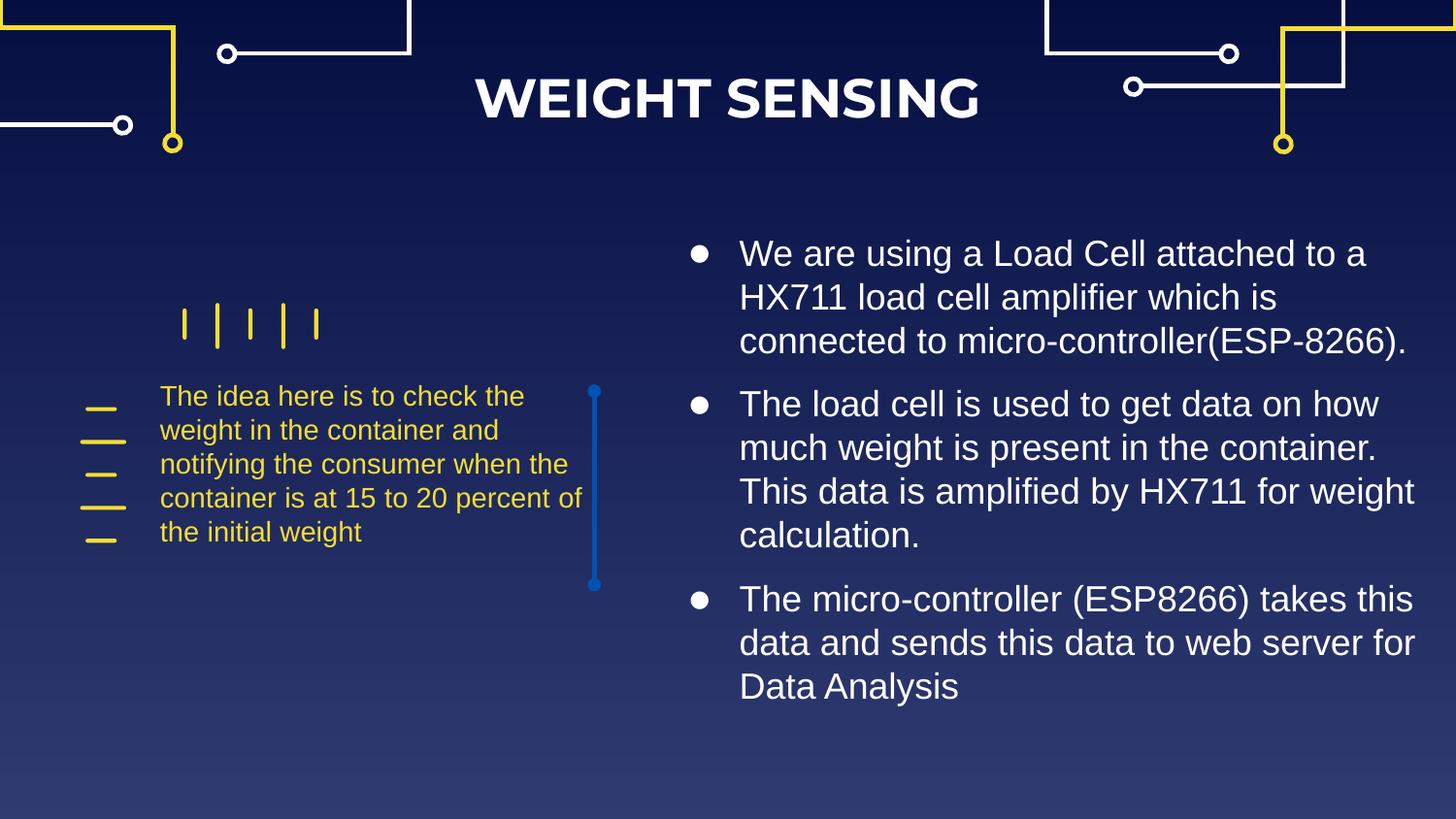

# WEIGHT SENSING
We are using a Load Cell attached to a HX711 load cell amplifier which is connected to micro-controller(ESP-8266).
The load cell is used to get data on how much weight is present in the container. This data is amplified by HX711 for weight calculation.
The micro-controller (ESP8266) takes this data and sends this data to web server for Data Analysis

The idea here is to check the weight in the container and notifying the consumer when the container is at 15 to 20 percent of the initial weight